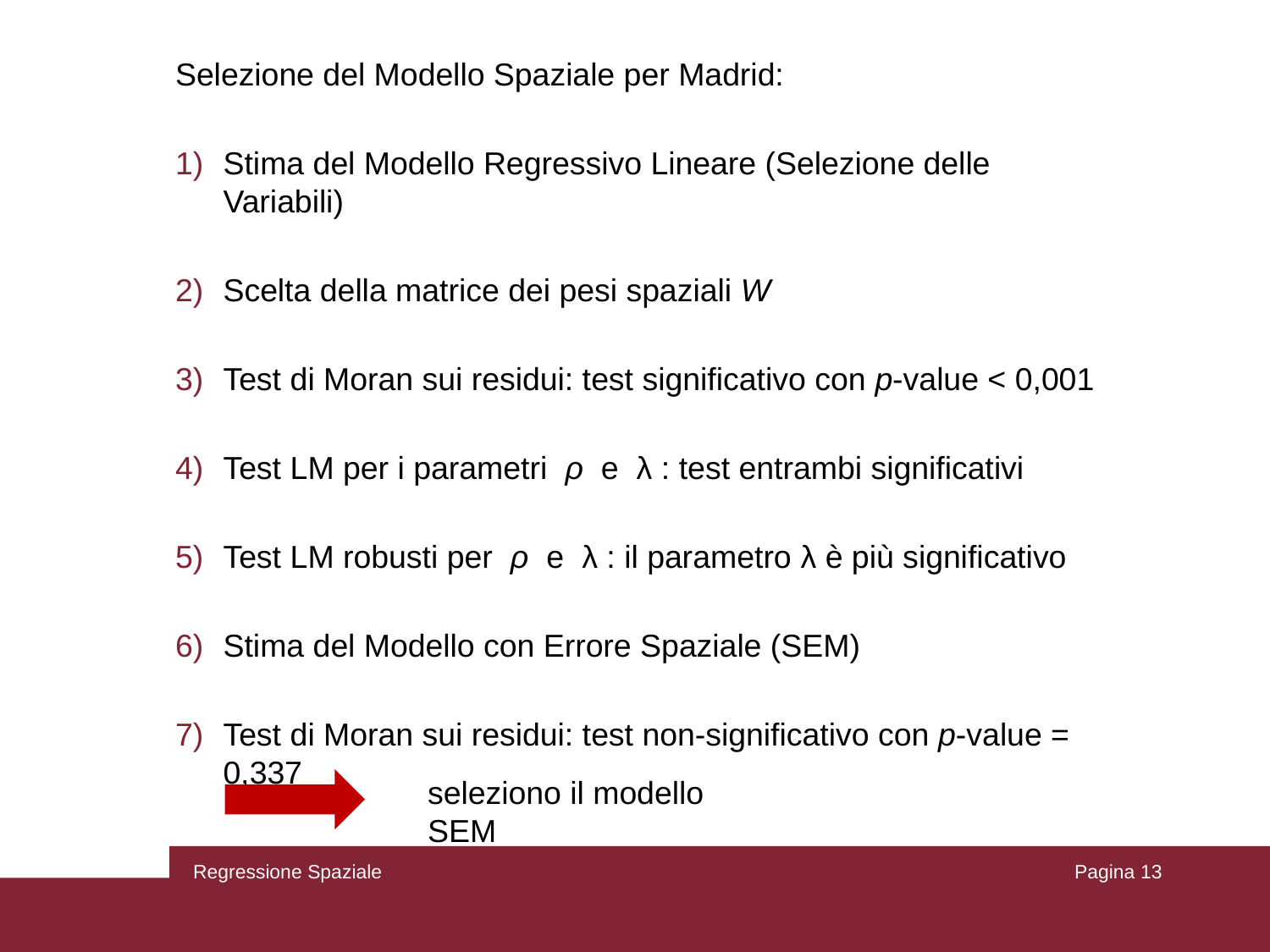

Selezione del Modello Spaziale per Madrid:

Stima del Modello Regressivo Lineare (Selezione delle Variabili)

Scelta della matrice dei pesi spaziali W

Test di Moran sui residui: test significativo con p-value < 0,001

Test LM per i parametri  ρ  e  λ : test entrambi significativi

Test LM robusti per  ρ  e  λ : il parametro λ è più significativo

Stima del Modello con Errore Spaziale (SEM)

Test di Moran sui residui: test non-significativo con p-value = 0,337
seleziono il modello SEM

Pagina 13
Regressione Spaziale